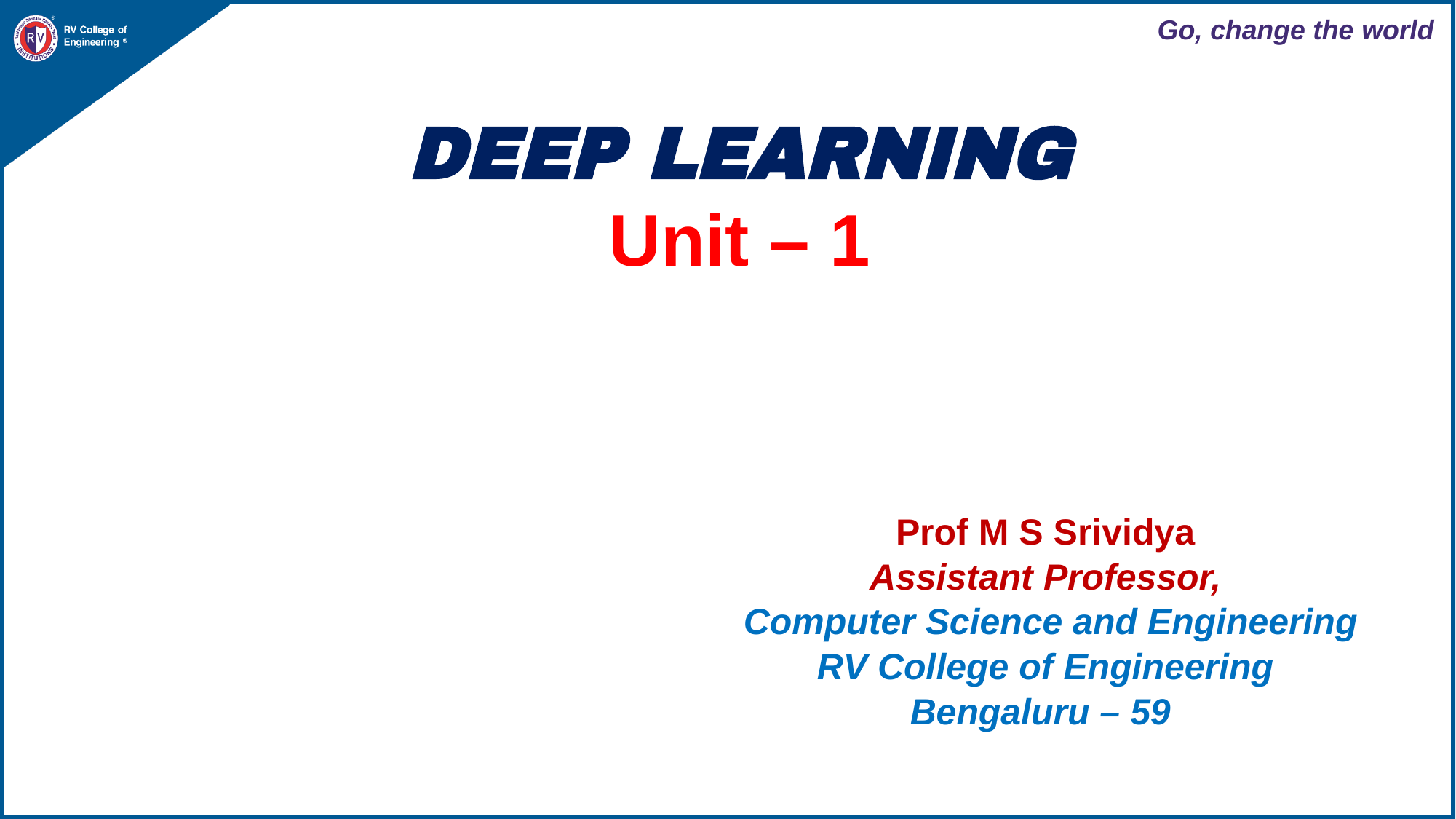

DEEP LEARNING
Unit – 1
Prof M S Srividya
Assistant Professor,
 Computer Science and Engineering
RV College of Engineering
Bengaluru – 59